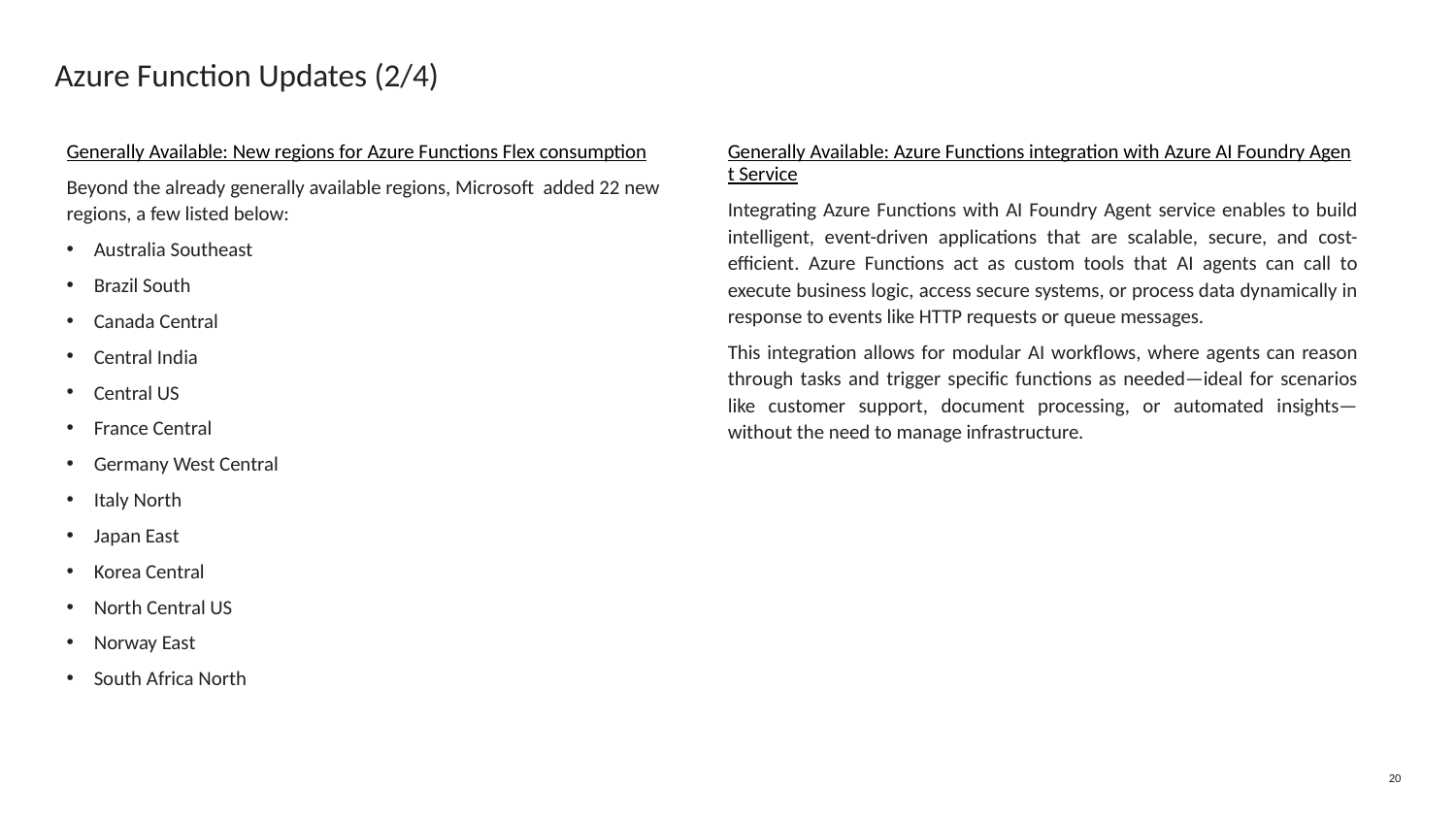

# Azure Function Updates (2/4)
Generally Available: New regions for Azure Functions Flex consumption
Beyond the already generally available regions, Microsoft  added 22 new regions, a few listed below:
Australia Southeast
Brazil South
Canada Central
Central India
Central US
France Central
Germany West Central
Italy North
Japan East
Korea Central
North Central US
Norway East
South Africa North
Generally Available: Azure Functions integration with Azure AI Foundry Agent Service
Integrating Azure Functions with AI Foundry Agent service enables to build intelligent, event-driven applications that are scalable, secure, and cost-efficient. Azure Functions act as custom tools that AI agents can call to execute business logic, access secure systems, or process data dynamically in response to events like HTTP requests or queue messages.
This integration allows for modular AI workflows, where agents can reason through tasks and trigger specific functions as needed—ideal for scenarios like customer support, document processing, or automated insights—without the need to manage infrastructure.